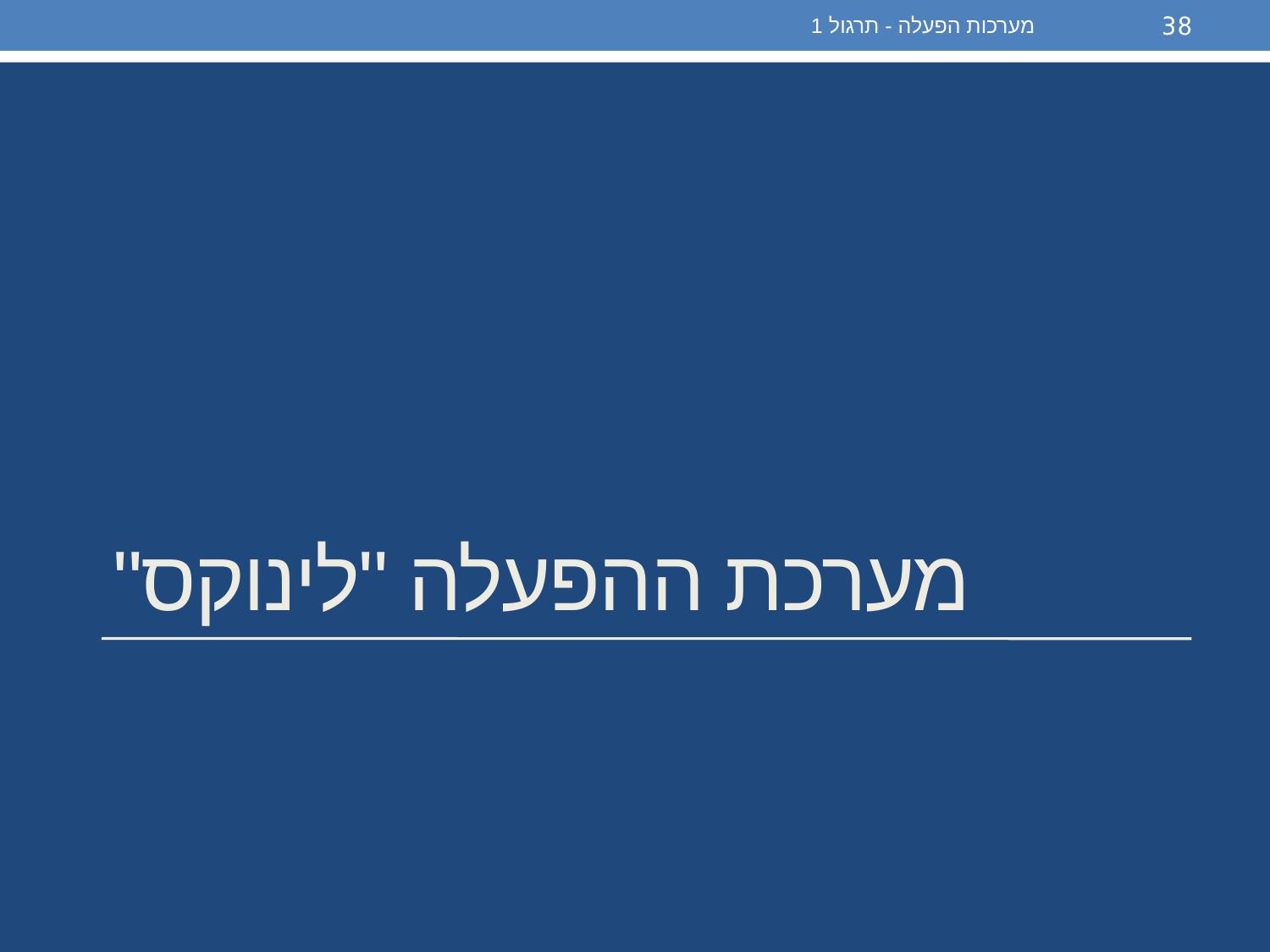

מערכות הפעלה - תרגול 1
38
# מערכת ההפעלה "לינוקס"